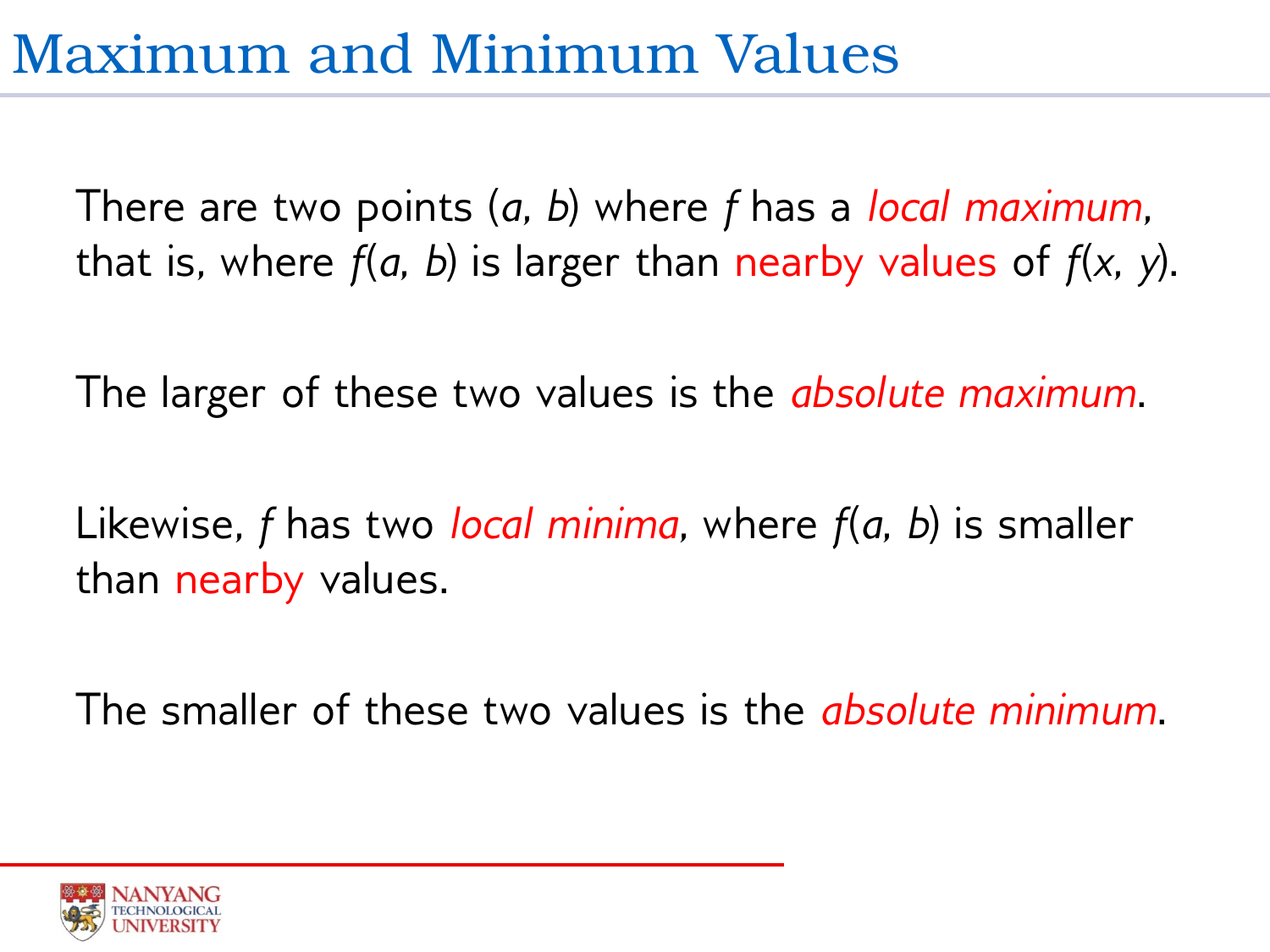

# Maximum and Minimum Values
There are two points (a, b) where f has a local maximum, that is, where f (a, b) is larger than nearby values of f (x, y).

The larger of these two values is the absolute maximum.

Likewise, f has two local minima, where f (a, b) is smaller than nearby values.

The smaller of these two values is the absolute minimum.